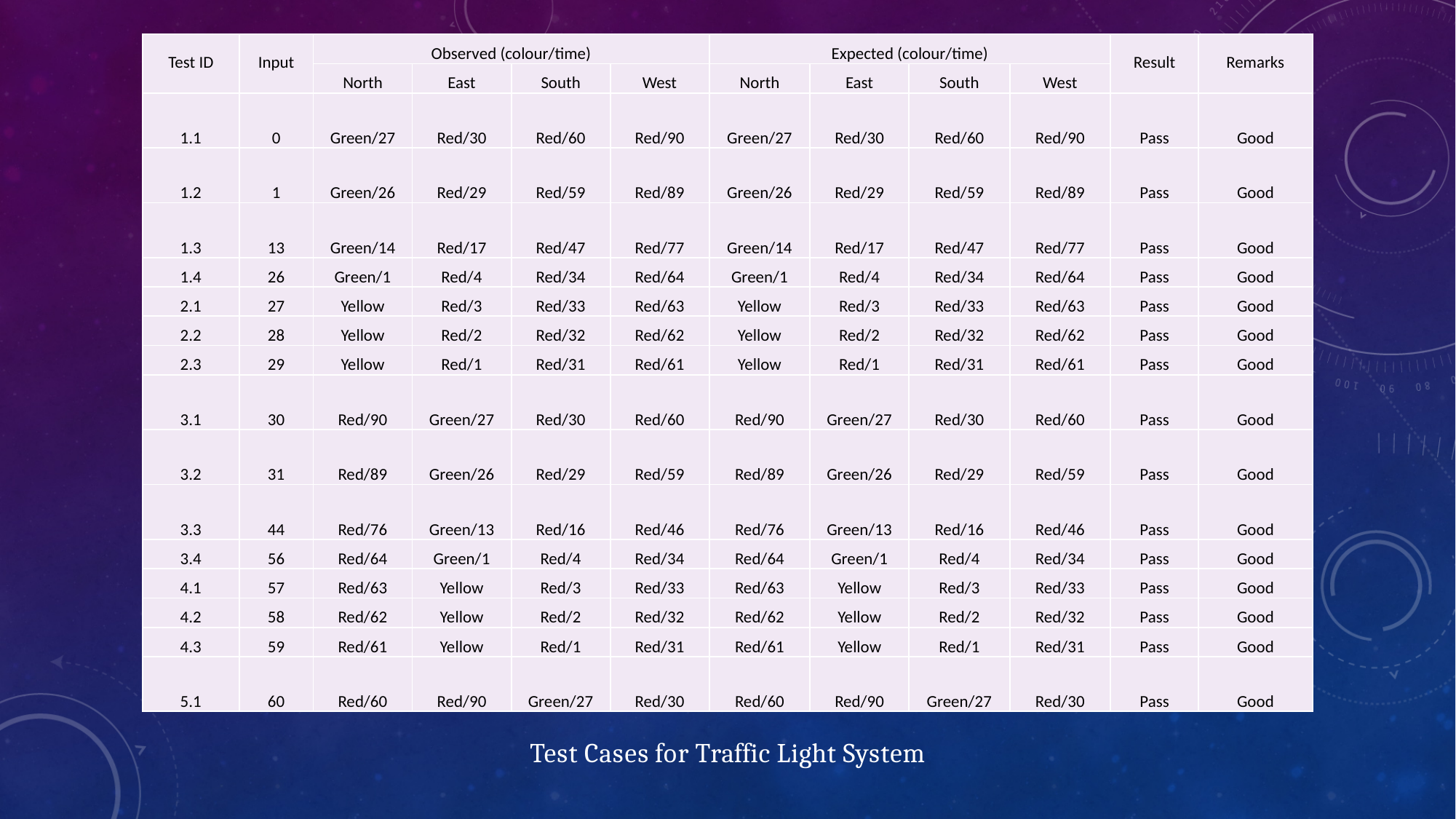

| Test ID | Input | Observed (colour/time) |  |  |  | Expected (colour/time) |  |  |  | Result | Remarks |
| --- | --- | --- | --- | --- | --- | --- | --- | --- | --- | --- | --- |
|  |  | North | East | South | West | North | East | South | West |  |  |
| 1.1 | 0 | Green/27 | Red/30 | Red/60 | Red/90 | Green/27 | Red/30 | Red/60 | Red/90 | Pass | Good |
| 1.2 | 1 | Green/26 | Red/29 | Red/59 | Red/89 | Green/26 | Red/29 | Red/59 | Red/89 | Pass | Good |
| 1.3 | 13 | Green/14 | Red/17 | Red/47 | Red/77 | Green/14 | Red/17 | Red/47 | Red/77 | Pass | Good |
| 1.4 | 26 | Green/1 | Red/4 | Red/34 | Red/64 | Green/1 | Red/4 | Red/34 | Red/64 | Pass | Good |
| 2.1 | 27 | Yellow | Red/3 | Red/33 | Red/63 | Yellow | Red/3 | Red/33 | Red/63 | Pass | Good |
| 2.2 | 28 | Yellow | Red/2 | Red/32 | Red/62 | Yellow | Red/2 | Red/32 | Red/62 | Pass | Good |
| 2.3 | 29 | Yellow | Red/1 | Red/31 | Red/61 | Yellow | Red/1 | Red/31 | Red/61 | Pass | Good |
| 3.1 | 30 | Red/90 | Green/27 | Red/30 | Red/60 | Red/90 | Green/27 | Red/30 | Red/60 | Pass | Good |
| 3.2 | 31 | Red/89 | Green/26 | Red/29 | Red/59 | Red/89 | Green/26 | Red/29 | Red/59 | Pass | Good |
| 3.3 | 44 | Red/76 | Green/13 | Red/16 | Red/46 | Red/76 | Green/13 | Red/16 | Red/46 | Pass | Good |
| 3.4 | 56 | Red/64 | Green/1 | Red/4 | Red/34 | Red/64 | Green/1 | Red/4 | Red/34 | Pass | Good |
| 4.1 | 57 | Red/63 | Yellow | Red/3 | Red/33 | Red/63 | Yellow | Red/3 | Red/33 | Pass | Good |
| 4.2 | 58 | Red/62 | Yellow | Red/2 | Red/32 | Red/62 | Yellow | Red/2 | Red/32 | Pass | Good |
| 4.3 | 59 | Red/61 | Yellow | Red/1 | Red/31 | Red/61 | Yellow | Red/1 | Red/31 | Pass | Good |
| 5.1 | 60 | Red/60 | Red/90 | Green/27 | Red/30 | Red/60 | Red/90 | Green/27 | Red/30 | Pass | Good |
Test Cases for Traffic Light System